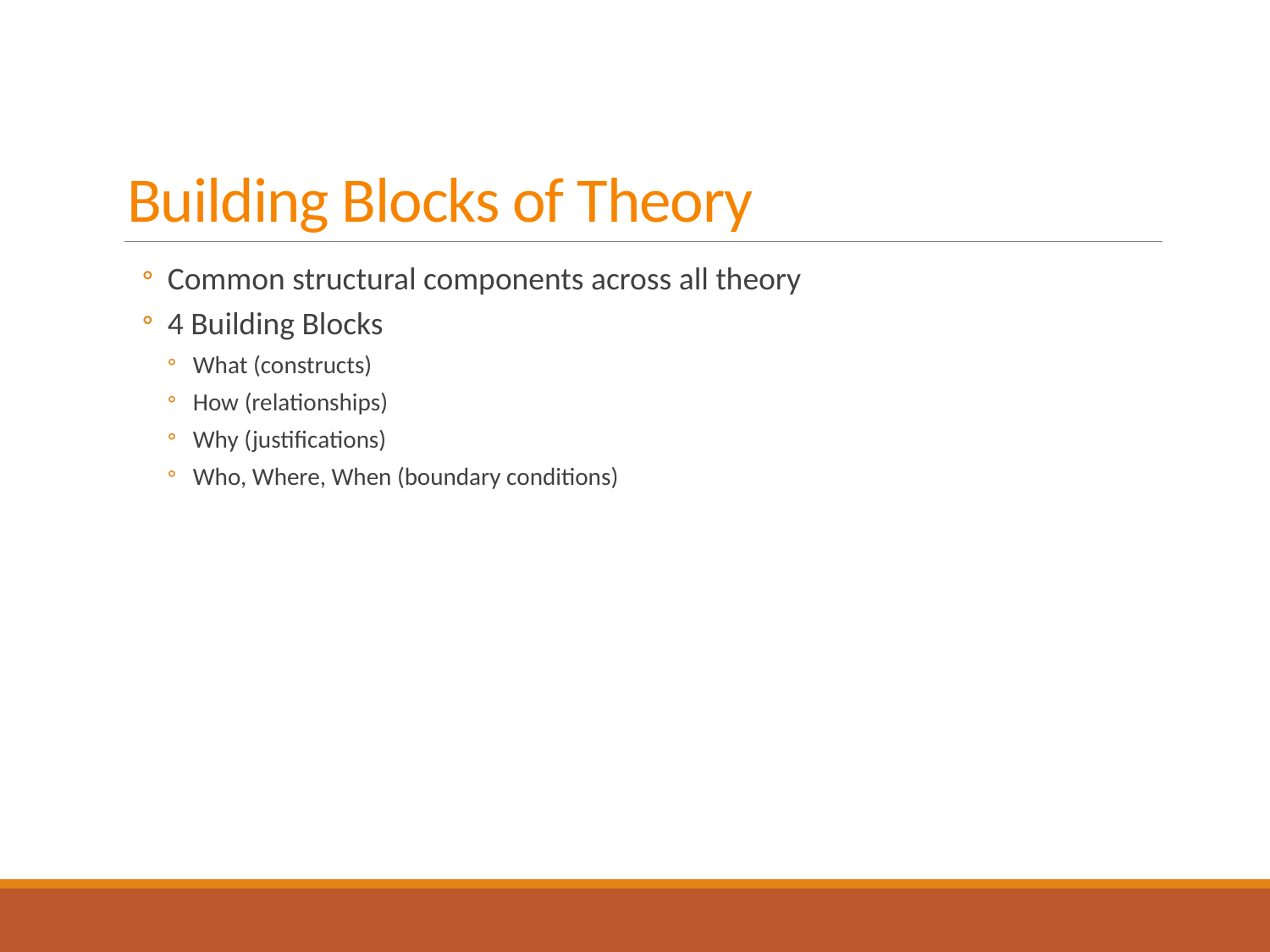

# Building Blocks of Theory
Common structural components across all theory
4 Building Blocks
What (constructs)
How (relationships)
Why (justifications)
Who, Where, When (boundary conditions)